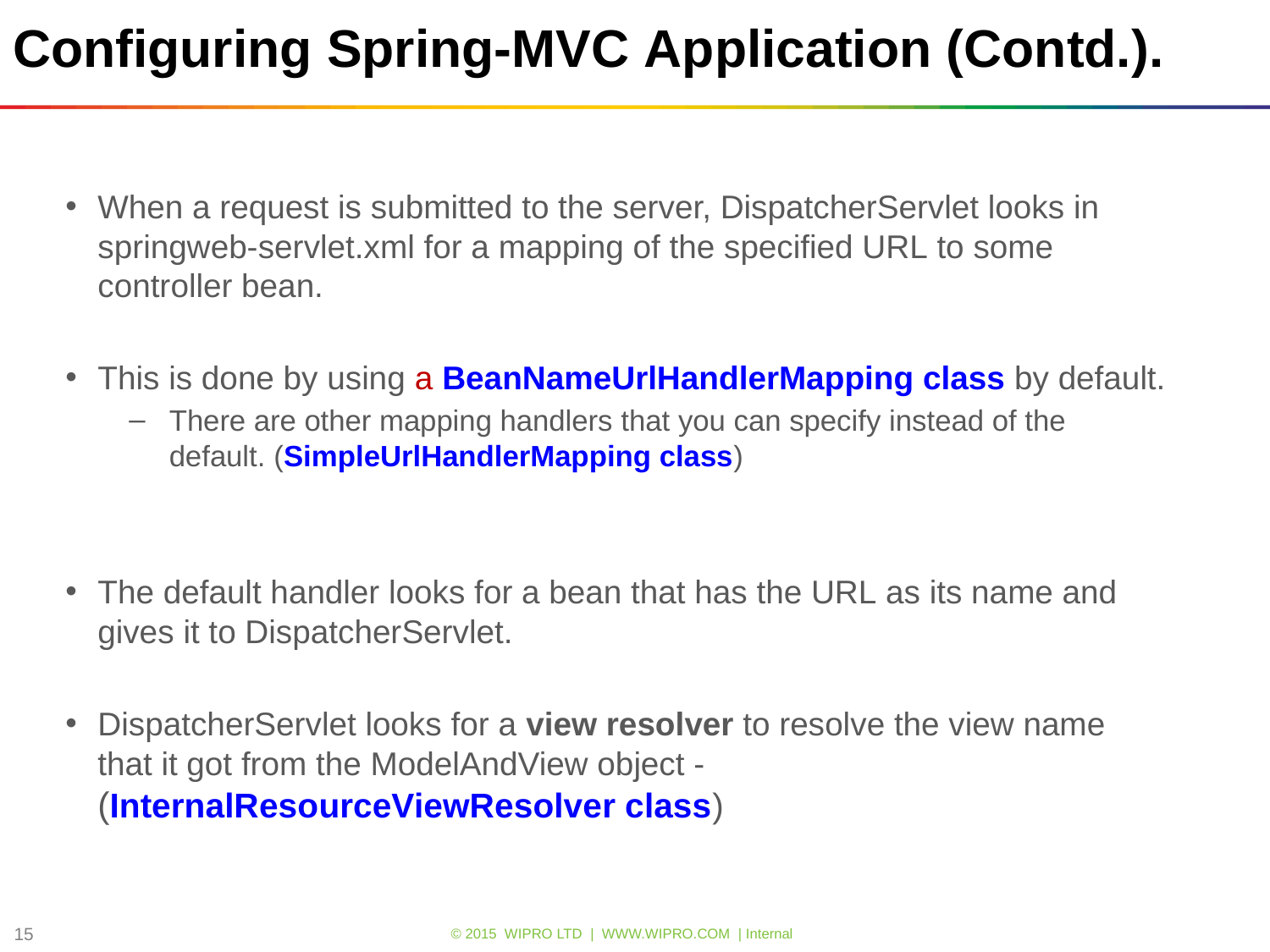

# Configuring Spring-MVC Application (Contd.).
When a request is submitted to the server, DispatcherServlet looks in springweb-servlet.xml for a mapping of the specified URL to some controller bean.

This is done by using a BeanNameUrlHandlerMapping class by default.
There are other mapping handlers that you can specify instead of the default. (SimpleUrlHandlerMapping class)

The default handler looks for a bean that has the URL as its name and gives it to DispatcherServlet.

DispatcherServlet looks for a view resolver to resolve the view name that it got from the ModelAndView object - (InternalResourceViewResolver class)